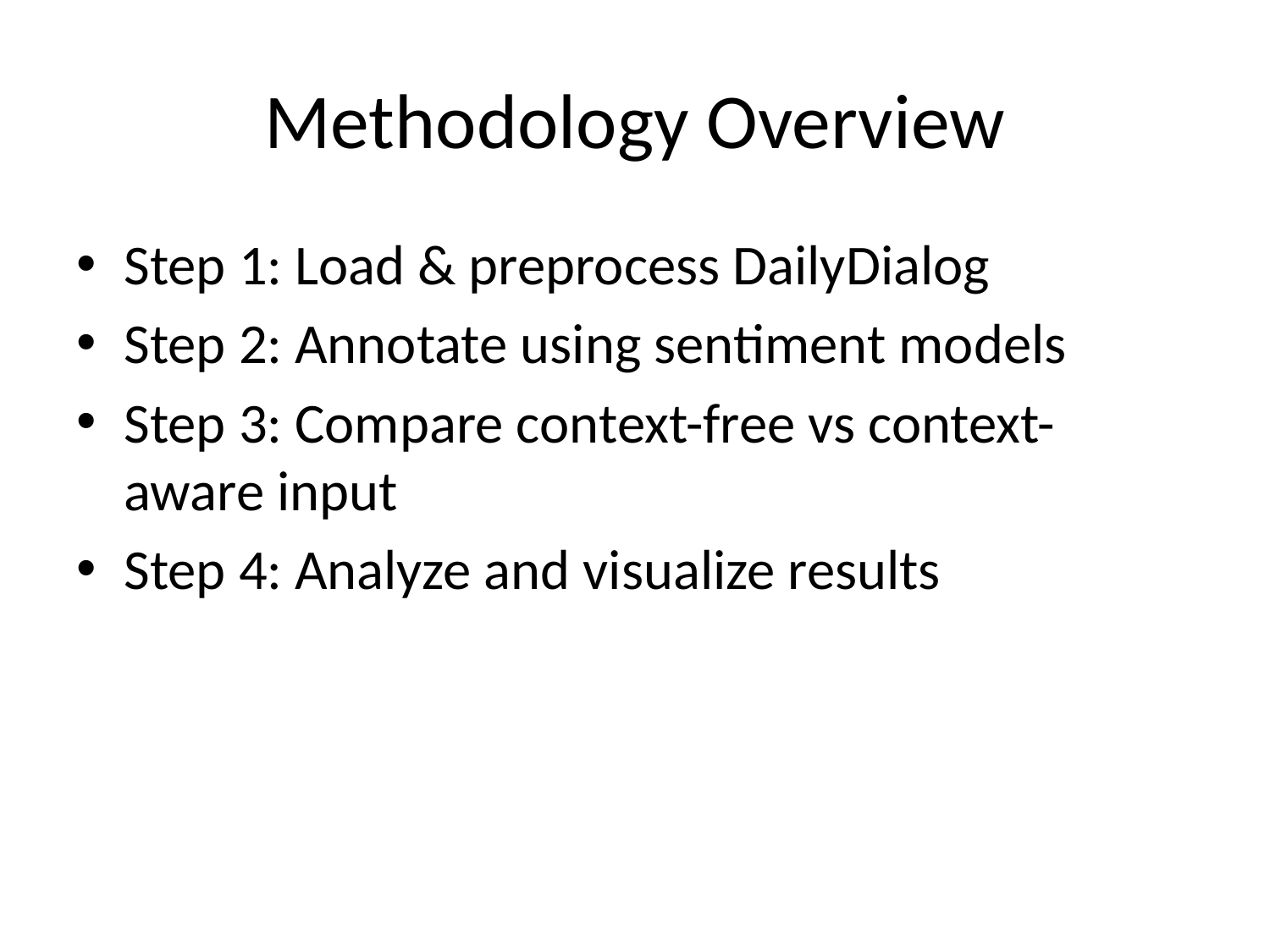

# Methodology Overview
Step 1: Load & preprocess DailyDialog
Step 2: Annotate using sentiment models
Step 3: Compare context-free vs context-aware input
Step 4: Analyze and visualize results